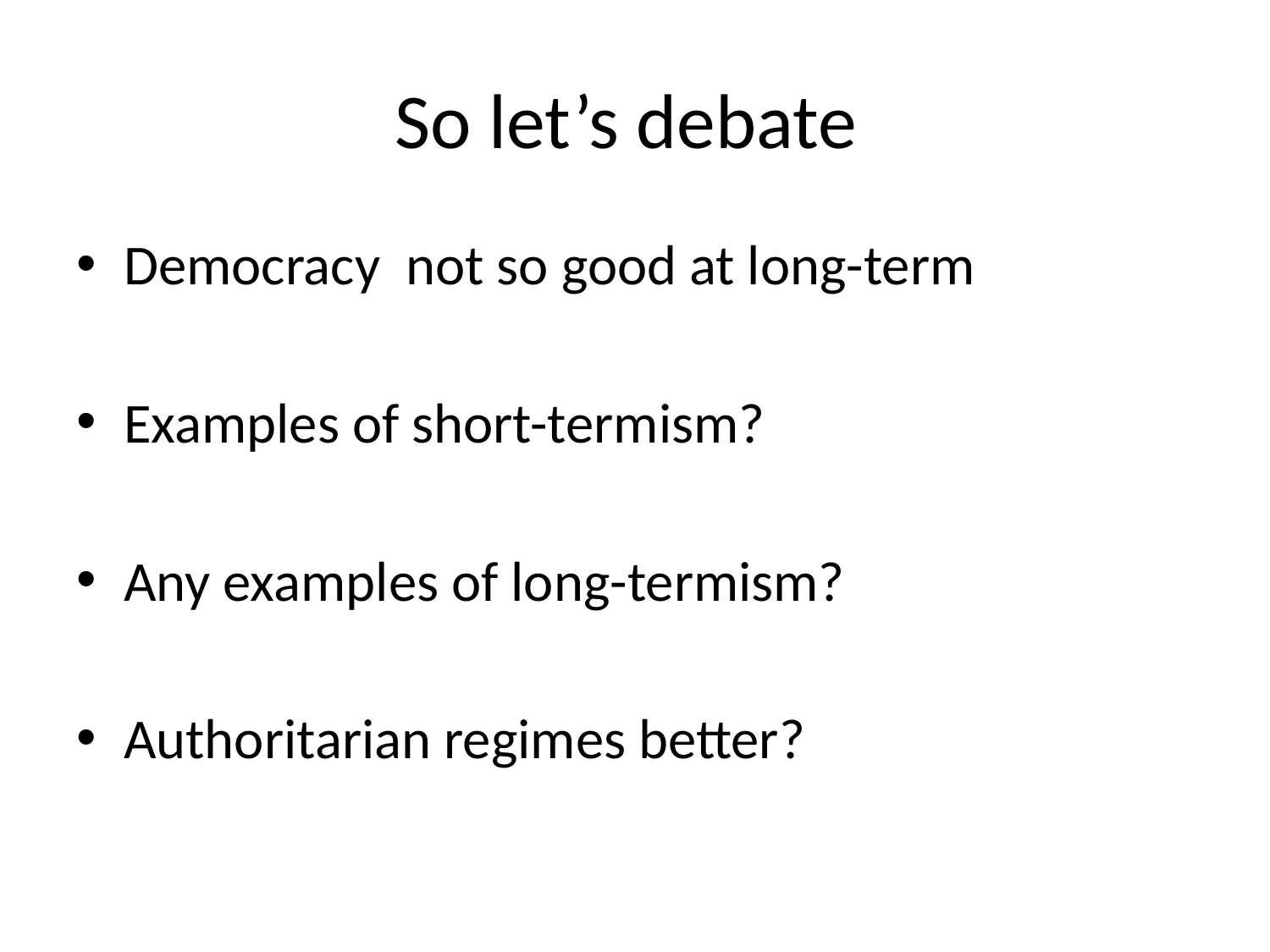

# So let’s debate
Democracy  not so good at long-term

Examples of short-termism?

Any examples of long-termism?

Authoritarian regimes better?